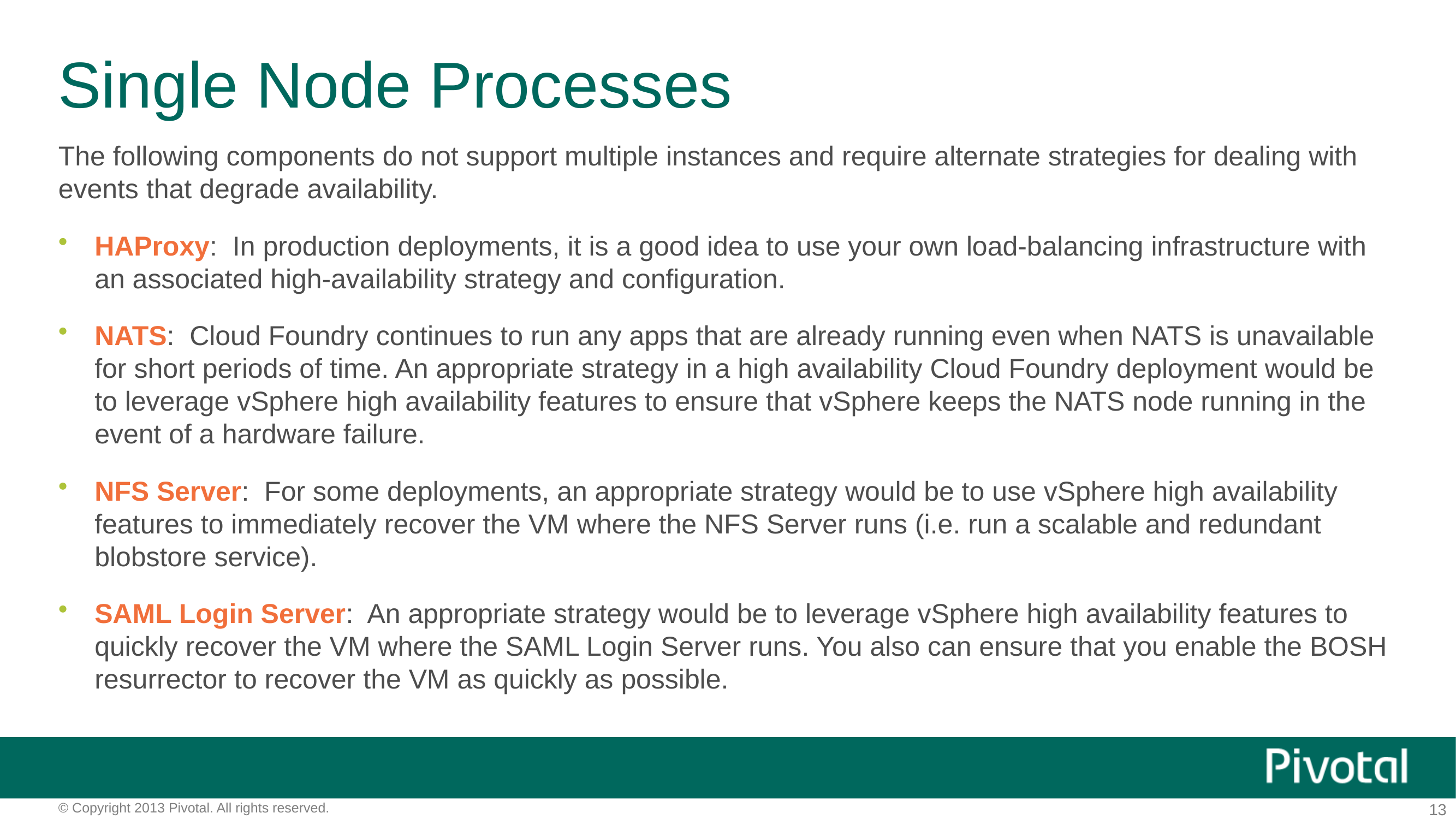

# Single Node Processes
The following components do not support multiple instances and require alternate strategies for dealing with events that degrade availability.
HAProxy:  In production deployments, it is a good idea to use your own load-balancing infrastructure with an associated high-availability strategy and configuration.
NATS:  Cloud Foundry continues to run any apps that are already running even when NATS is unavailable for short periods of time. An appropriate strategy in a high availability Cloud Foundry deployment would be to leverage vSphere high availability features to ensure that vSphere keeps the NATS node running in the event of a hardware failure.
NFS Server:  For some deployments, an appropriate strategy would be to use vSphere high availability features to immediately recover the VM where the NFS Server runs (i.e. run a scalable and redundant blobstore service).
SAML Login Server:  An appropriate strategy would be to leverage vSphere high availability features to quickly recover the VM where the SAML Login Server runs. You also can ensure that you enable the BOSH resurrector to recover the VM as quickly as possible.